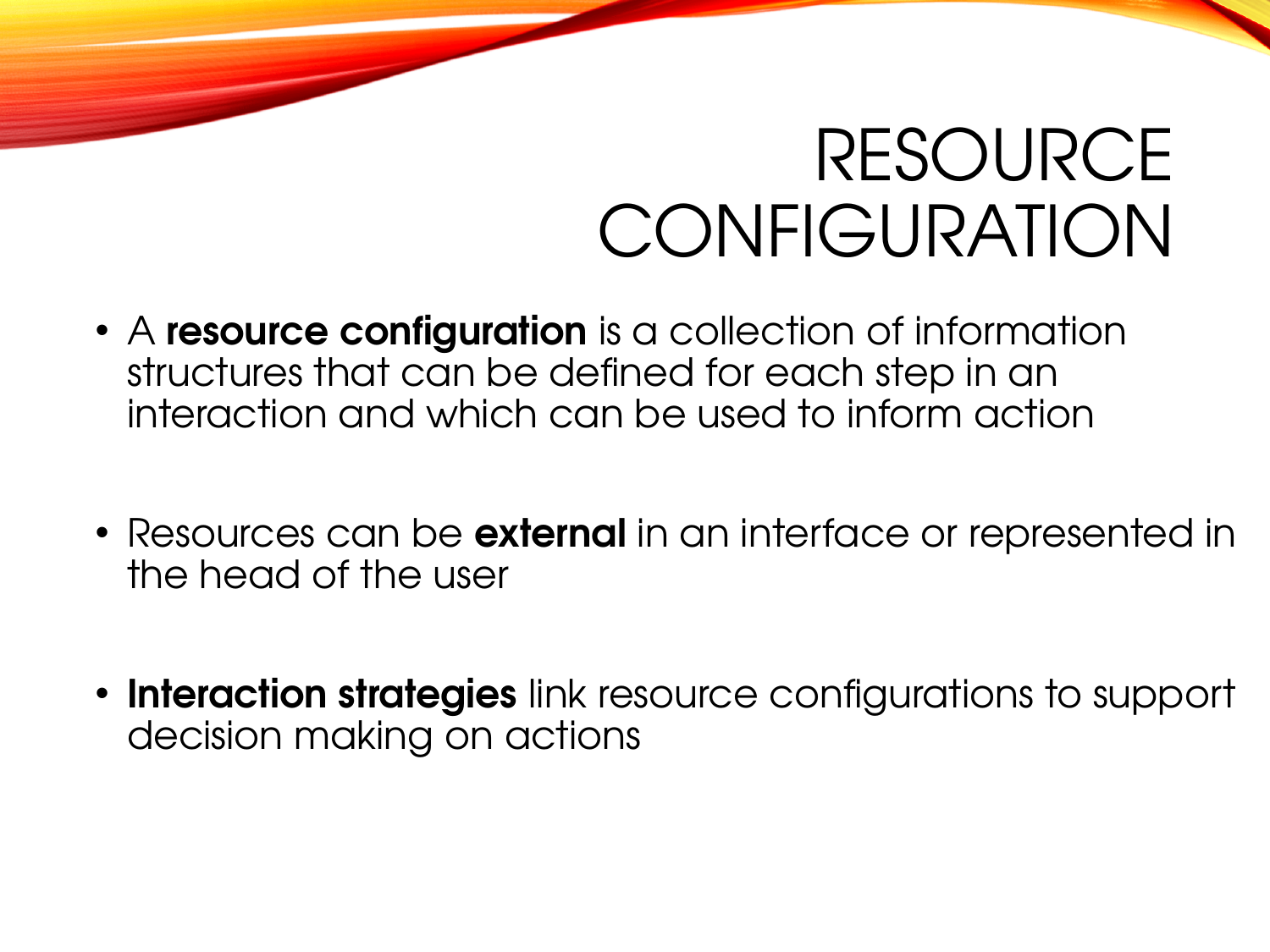

# Resource configuration
A resource configuration is a collection of information structures that can be defined for each step in an interaction and which can be used to inform action

Resources can be external in an interface or represented in the head of the user

Interaction strategies link resource configurations to support decision making on actions